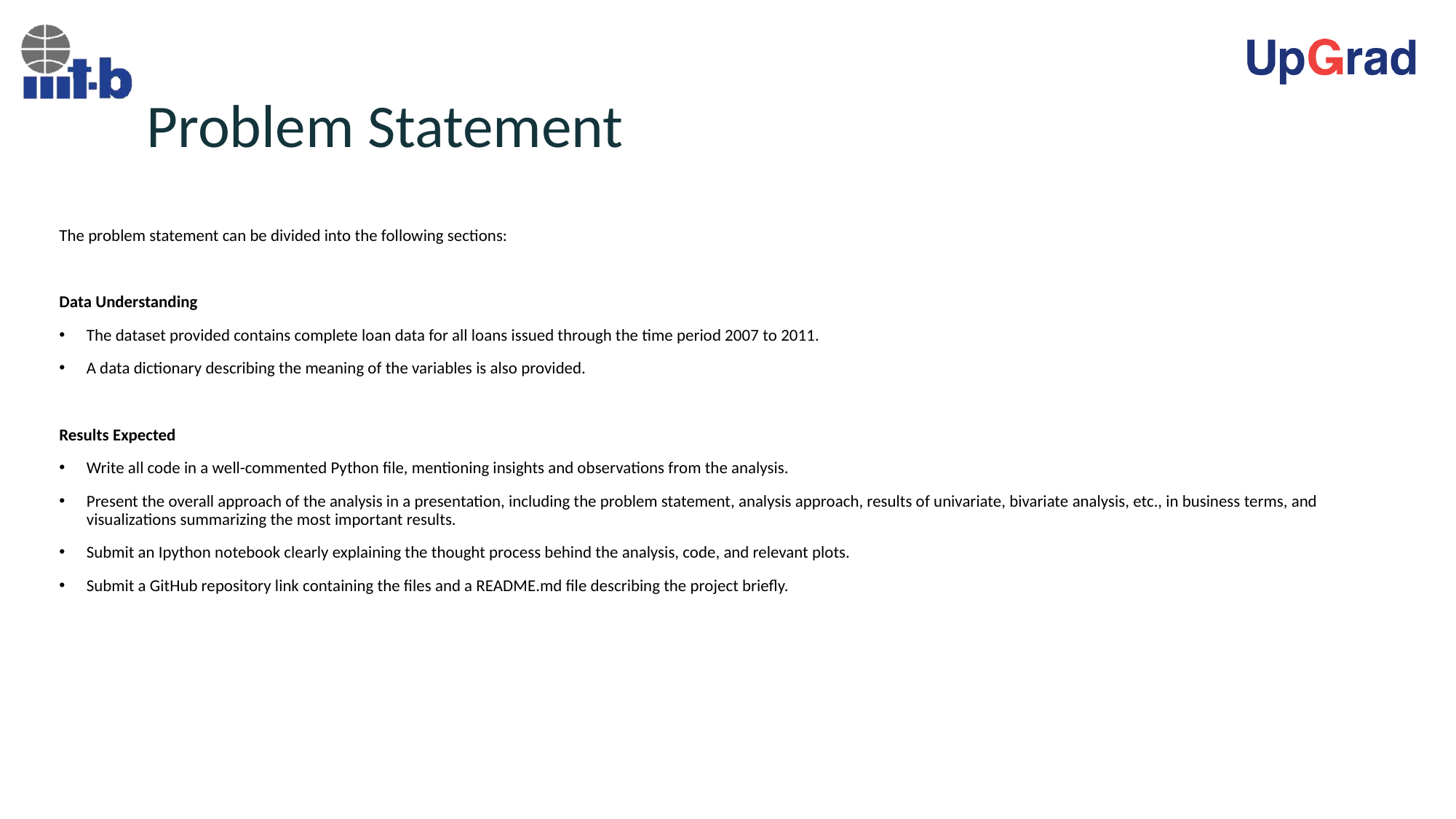

# Problem Statement
The problem statement can be divided into the following sections:

Data Understanding
The dataset provided contains complete loan data for all loans issued through the time period 2007 to 2011.
A data dictionary describing the meaning of the variables is also provided.

Results Expected
Write all code in a well-commented Python file, mentioning insights and observations from the analysis.
Present the overall approach of the analysis in a presentation, including the problem statement, analysis approach, results of univariate, bivariate analysis, etc., in business terms, and visualizations summarizing the most important results.
Submit an Ipython notebook clearly explaining the thought process behind the analysis, code, and relevant plots.
Submit a GitHub repository link containing the files and a README.md file describing the project briefly.